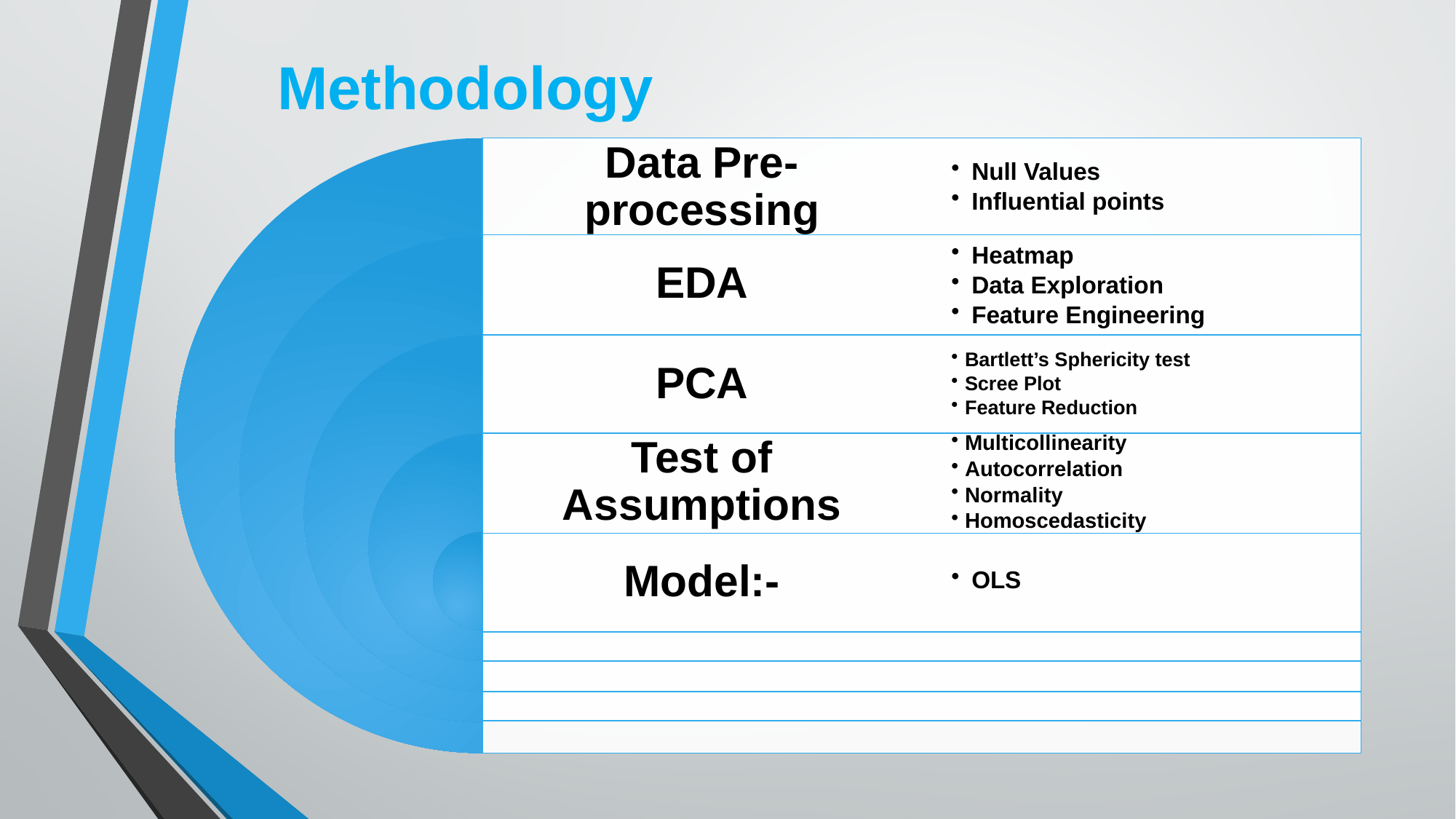

Methodology
Data Pre-processing
EDA
PCA
Test of Assumptions
Model:-
Null Values
Influential points
Heatmap
Data Exploration
Feature Engineering
Bartlett’s Sphericity test
Scree Plot
Feature Reduction
Multicollinearity
Autocorrelation
Normality
Homoscedasticity
OLS